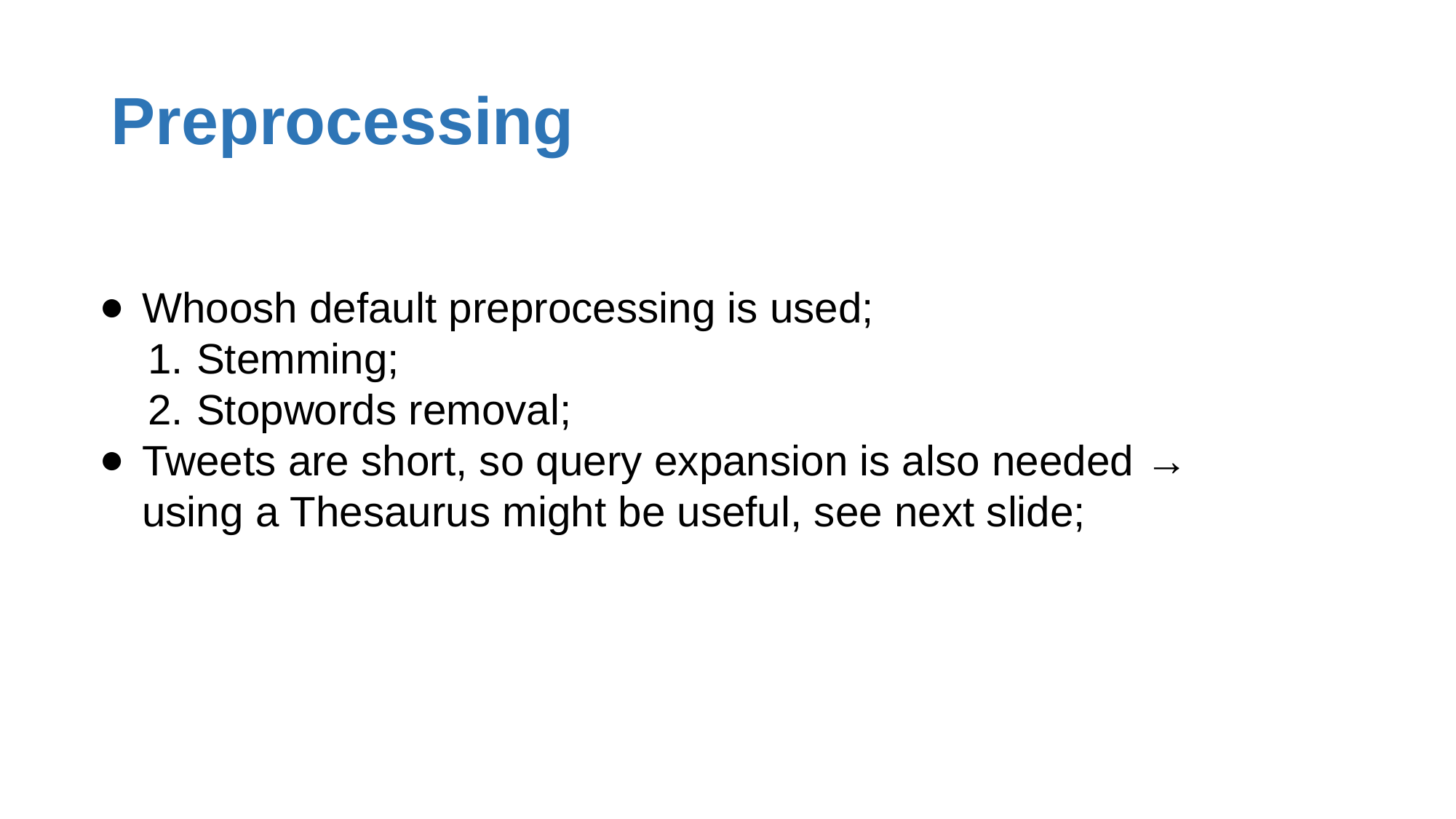

Preprocessing
Whoosh default preprocessing is used;
Stemming;
Stopwords removal;
Tweets are short, so query expansion is also needed → using a Thesaurus might be useful, see next slide;